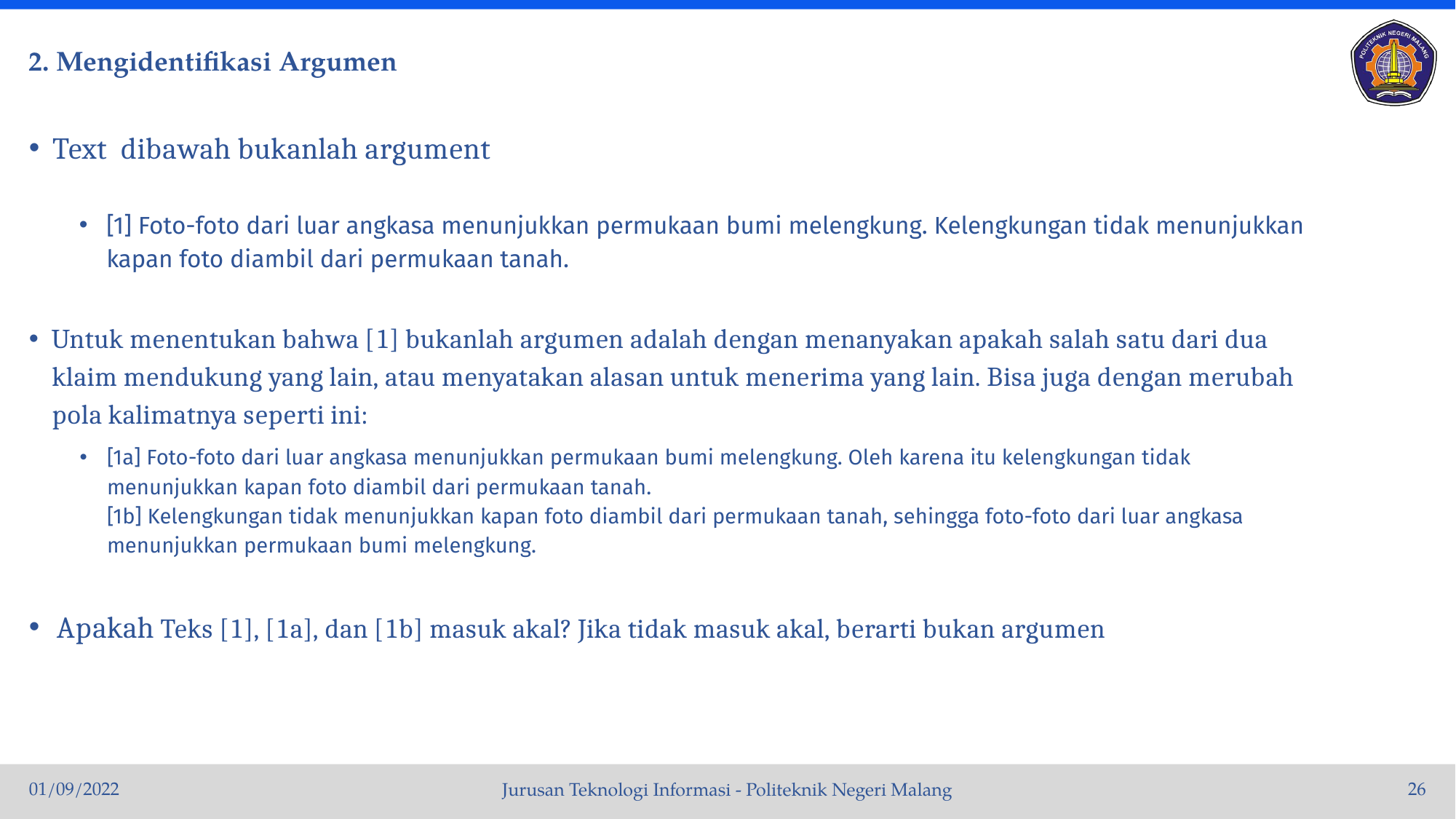

# 2. Mengidentifikasi Argumen
Text  dibawah bukanlah argument

[1] Foto-foto dari luar angkasa menunjukkan permukaan bumi melengkung. Kelengkungan tidak menunjukkan kapan foto diambil dari permukaan tanah.

Untuk menentukan bahwa [1] bukanlah argumen adalah dengan menanyakan apakah salah satu dari dua klaim mendukung yang lain, atau menyatakan alasan untuk menerima yang lain. Bisa juga dengan merubah pola kalimatnya seperti ini:
[1a] Foto-foto dari luar angkasa menunjukkan permukaan bumi melengkung. Oleh karena itu kelengkungan tidak menunjukkan kapan foto diambil dari permukaan tanah.
[1b] Kelengkungan tidak menunjukkan kapan foto diambil dari permukaan tanah, sehingga foto-foto dari luar angkasa menunjukkan permukaan bumi melengkung.

Apakah Teks [1], [1a], dan [1b] masuk akal? Jika tidak masuk akal, berarti bukan argumen
01/09/2022
26
Jurusan Teknologi Informasi - Politeknik Negeri Malang